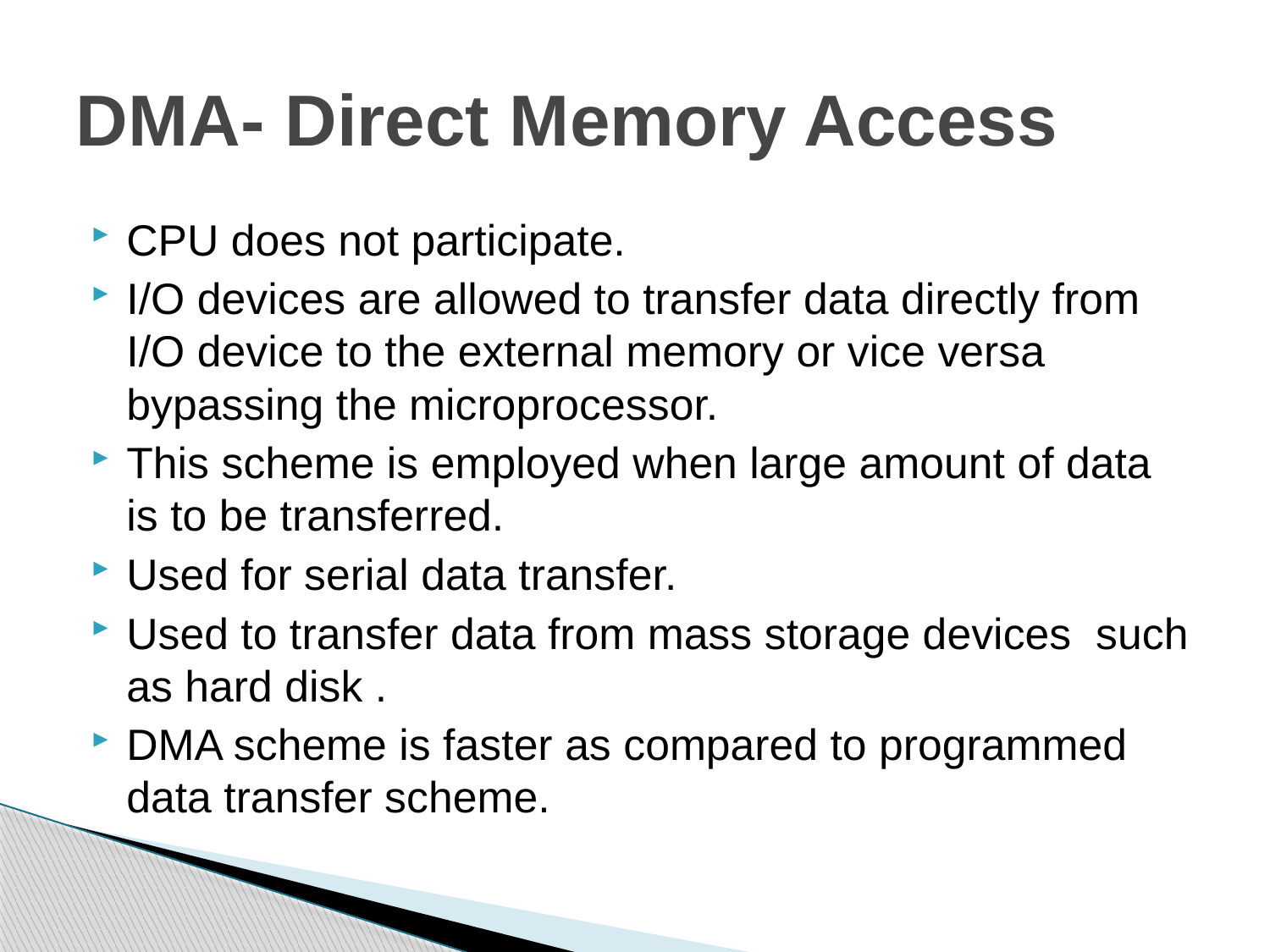

# DMA- Direct Memory Access
CPU does not participate.
I/O devices are allowed to transfer data directly from I/O device to the external memory or vice versa bypassing the microprocessor.
This scheme is employed when large amount of data is to be transferred.
Used for serial data transfer.
Used to transfer data from mass storage devices  such as hard disk .
DMA scheme is faster as compared to programmed data transfer scheme.